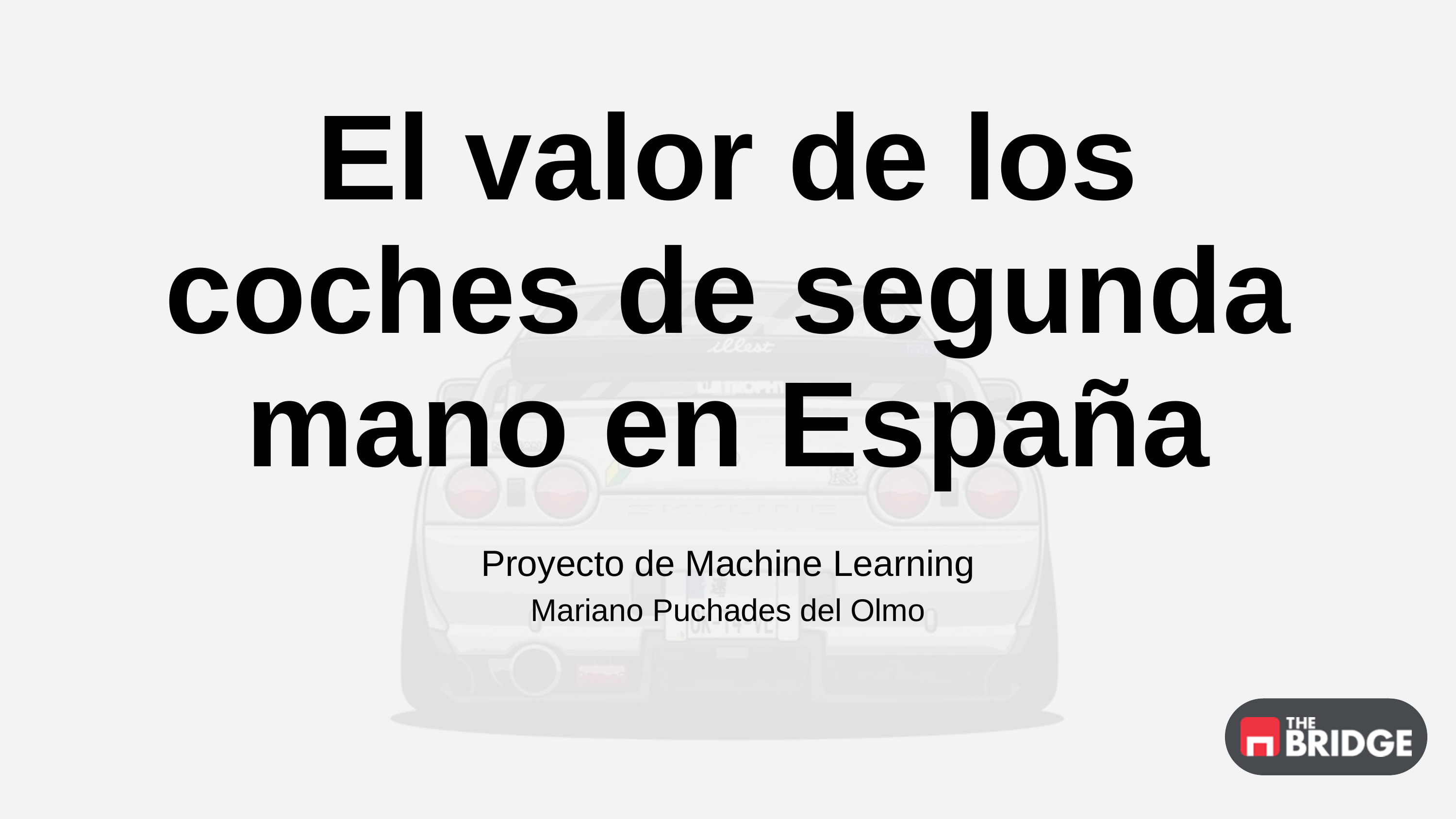

El valor de los coches de segunda mano en España
Proyecto de Machine Learning
Mariano Puchades del Olmo